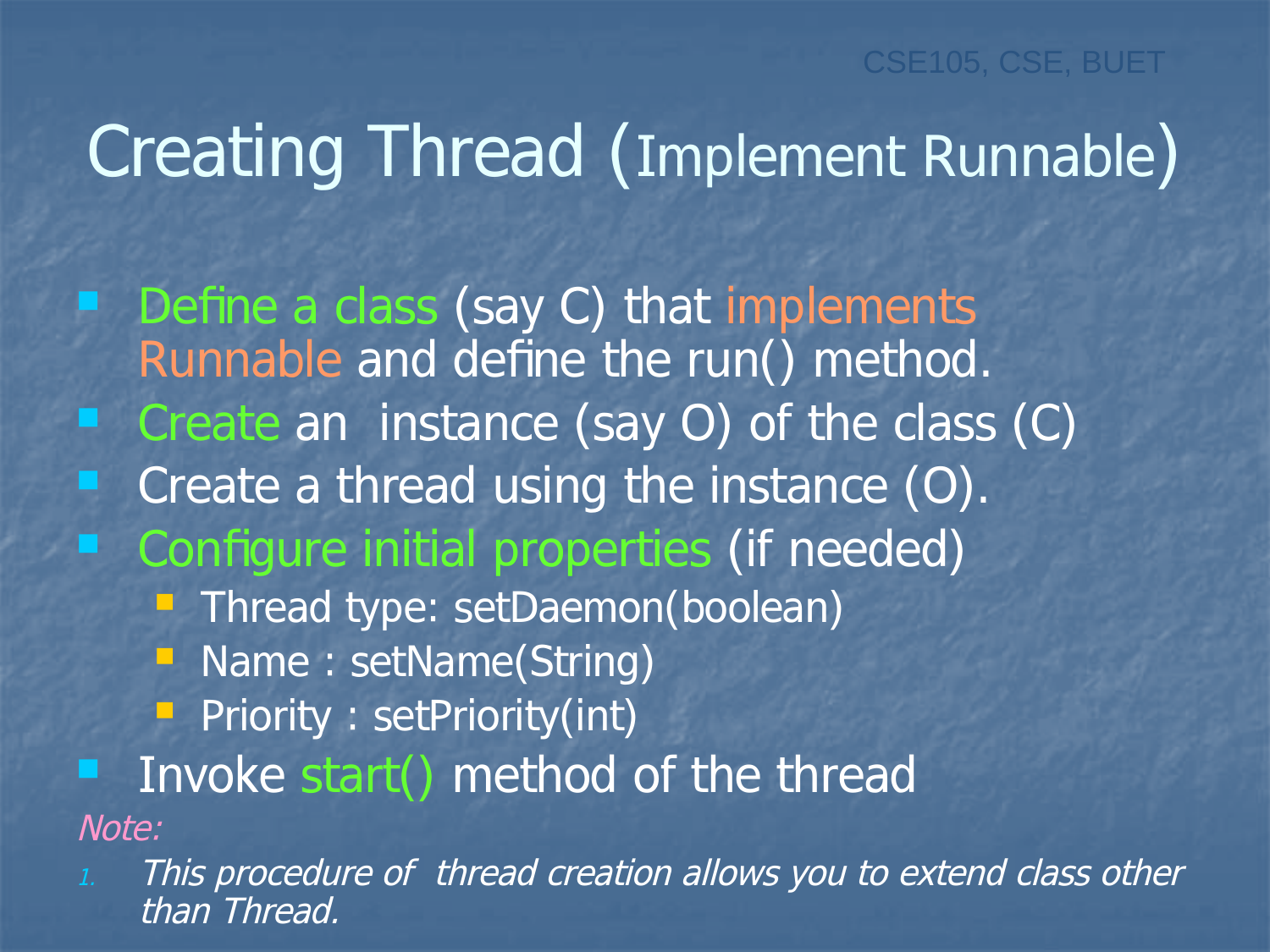

# Creating Thread (Implement Runnable)
Define a class (say C) that implements Runnable and define the run() method.
Create an  instance (say O) of the class (C)
Create a thread using the instance (O).
Configure initial properties (if needed)
Thread type: setDaemon(boolean)
Name : setName(String)
Priority : setPriority(int)
Invoke start() method of the thread
Note:
This procedure of  thread creation allows you to extend class other than Thread.